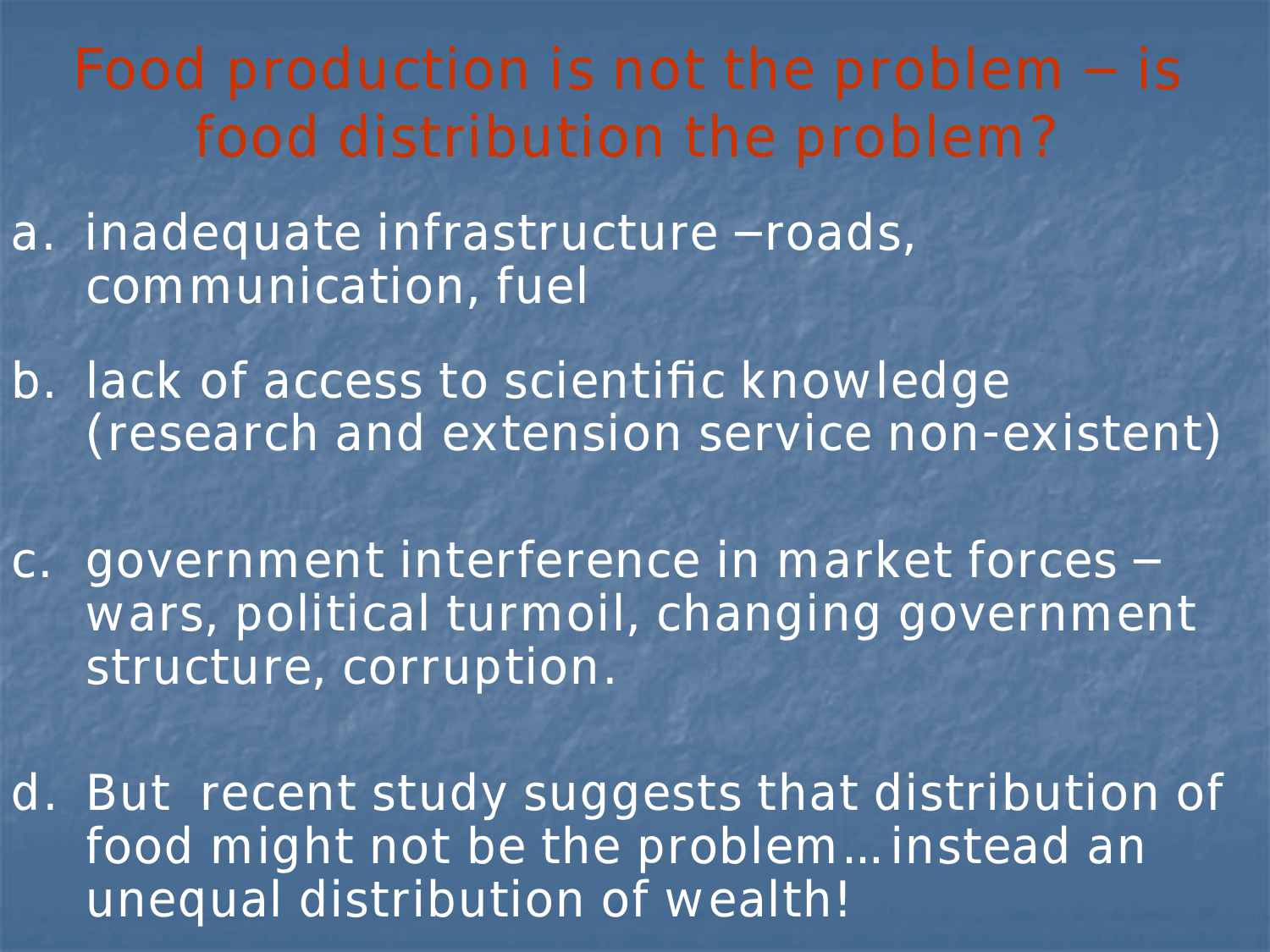

Food production is not the problem – is food distribution the problem?
a.  inadequate infrastructure –roads, communication, fuel

b. 	lack of access to scientific knowledge (research and extension service non-existent)

c.  	government interference in market forces – wars, political turmoil, changing government structure, corruption.

d.	But  recent study suggests that distribution of food might not be the problem…instead an unequal distribution of wealth!